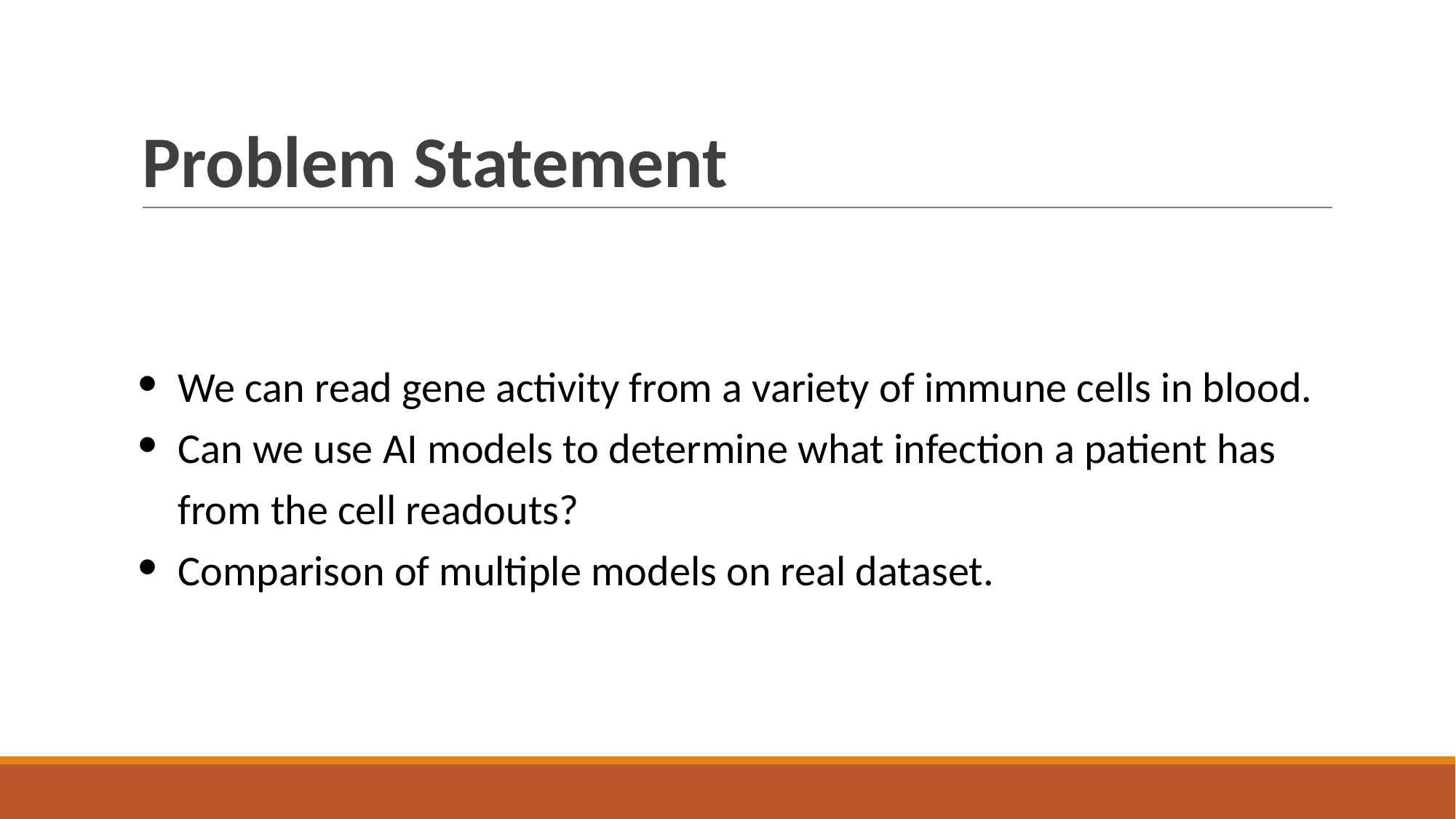

# Problem Statement
We can read gene activity from a variety of immune cells in blood.
Can we use AI models to determine what infection a patient has from the cell readouts?
Comparison of multiple models on real dataset.